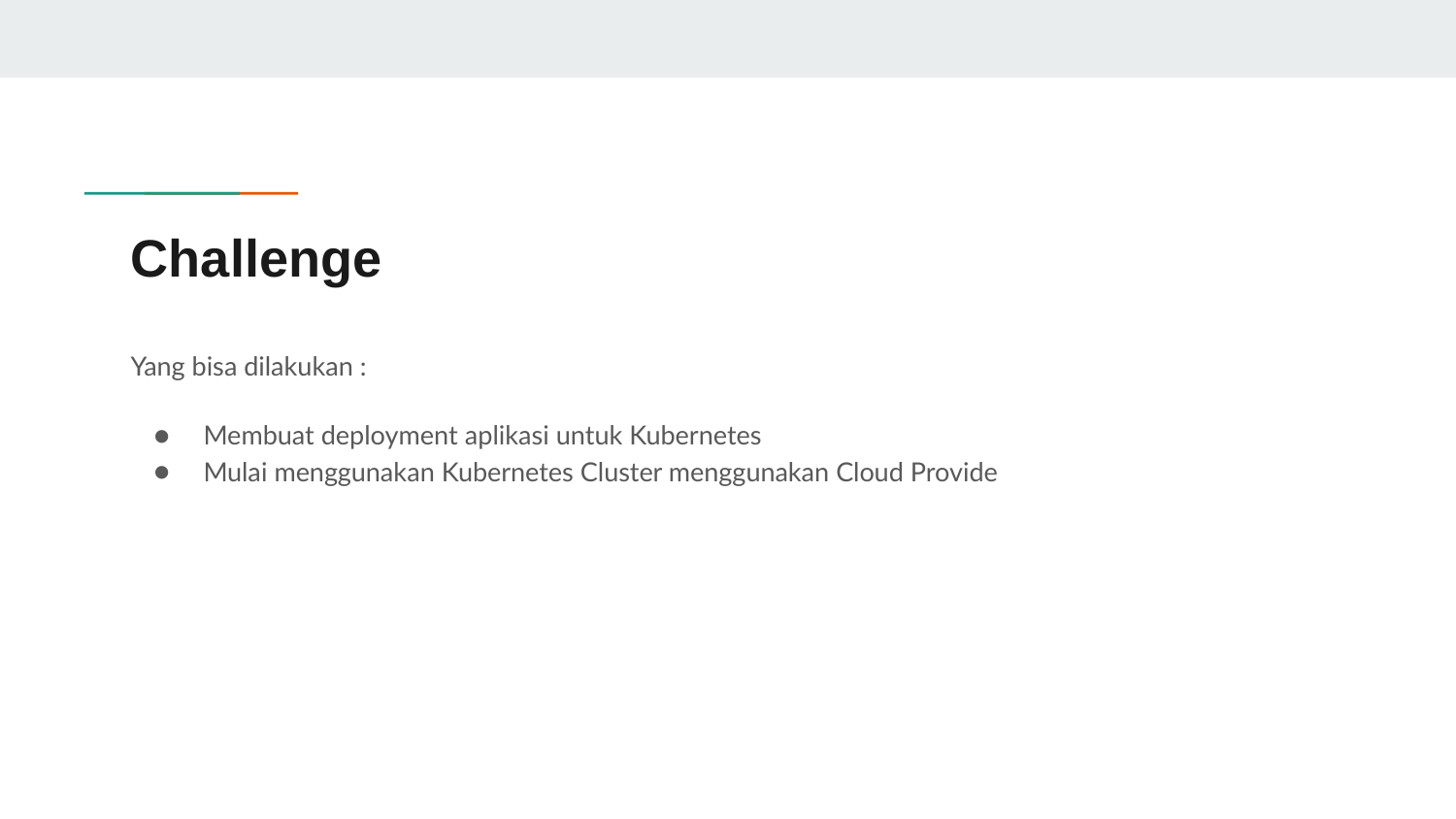

# Challenge
Yang bisa dilakukan :
Membuat deployment aplikasi untuk Kubernetes
Mulai menggunakan Kubernetes Cluster menggunakan Cloud Provide